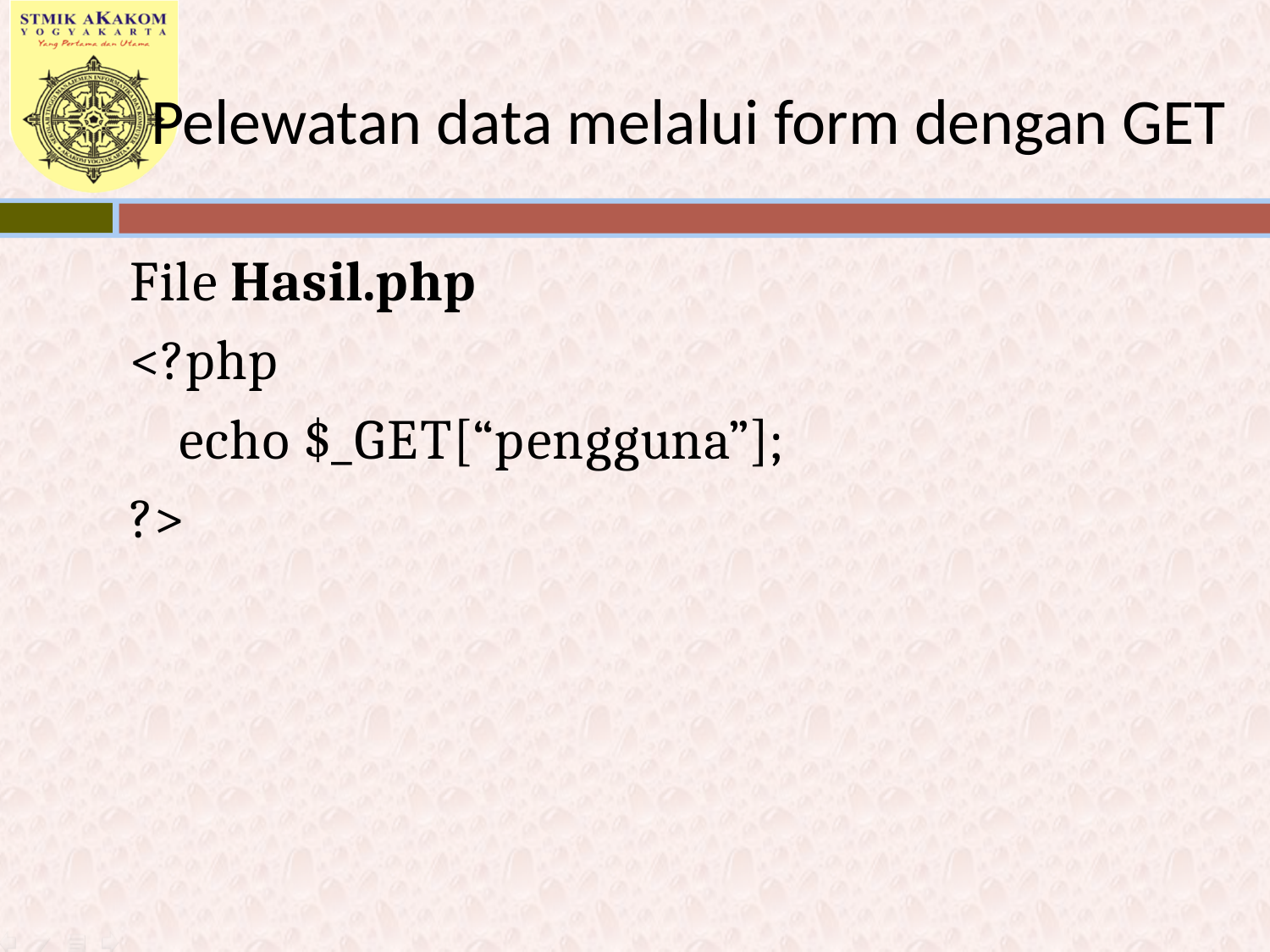

# Pelewatan data melalui form dengan GET
File Hasil.php
<?php
	echo $_GET[“pengguna”];
?>